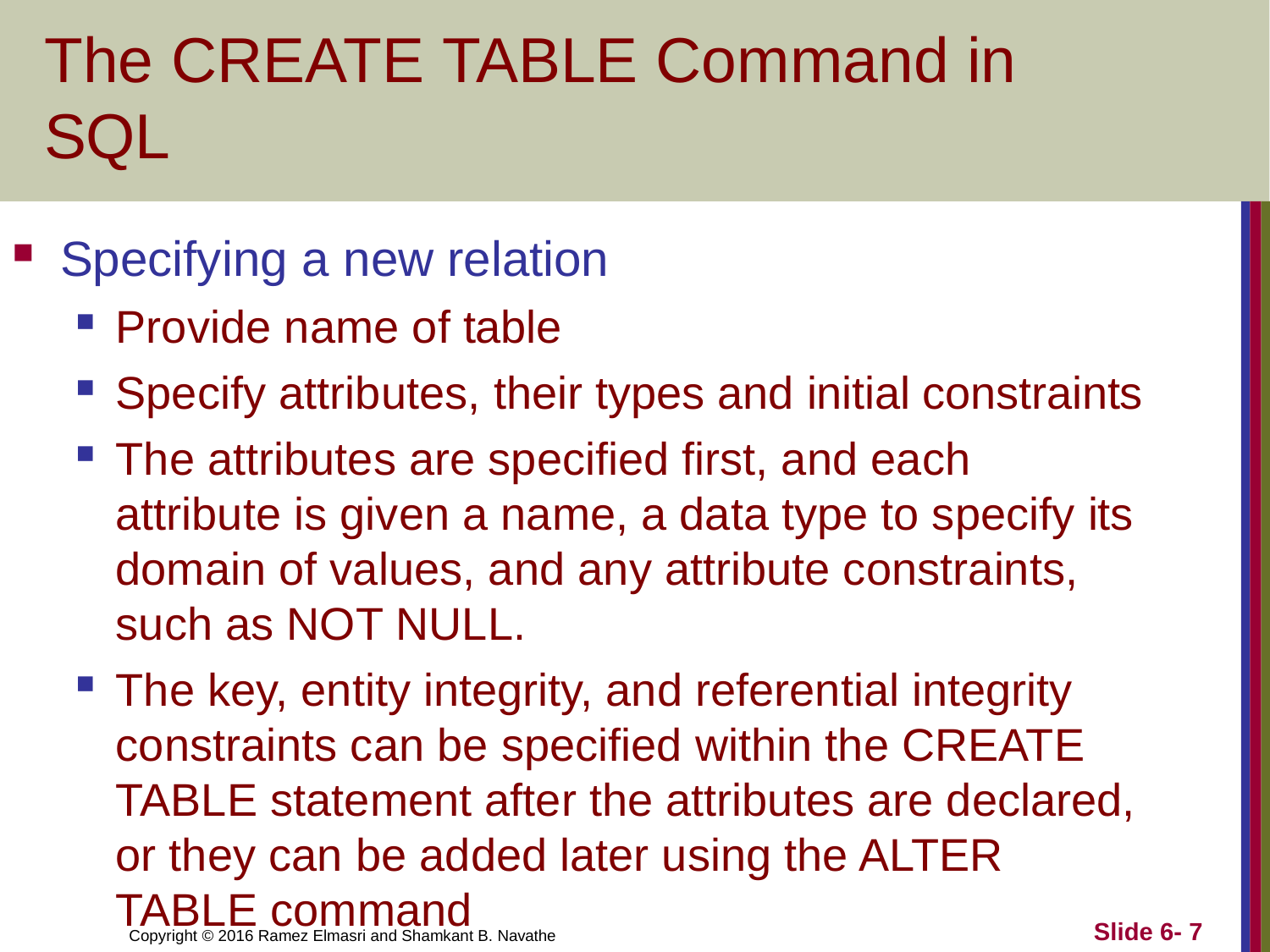

# The CREATE TABLE Command in SQL
Specifying a new relation
Provide name of table
Specify attributes, their types and initial constraints
The attributes are specified first, and each attribute is given a name, a data type to specify its domain of values, and any attribute constraints, such as NOT NULL.
The key, entity integrity, and referential integrity constraints can be specified within the CREATE TABLE statement after the attributes are declared, or they can be added later using the ALTER TABLE command
Slide 6- 7
Copyright © 2016 Ramez Elmasri and Shamkant B. Navathe